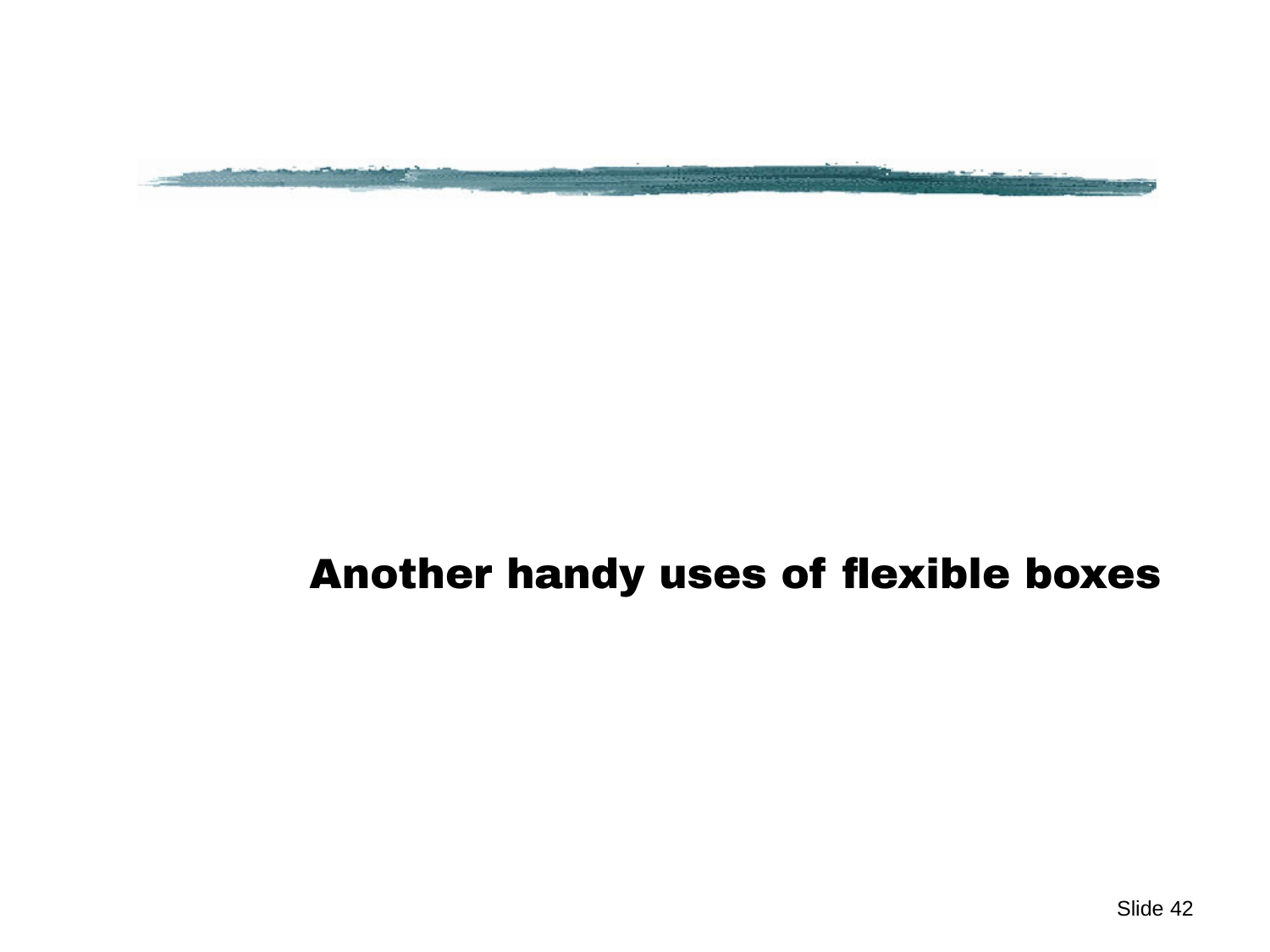

#
Another handy uses of flexible boxes
Slide 42